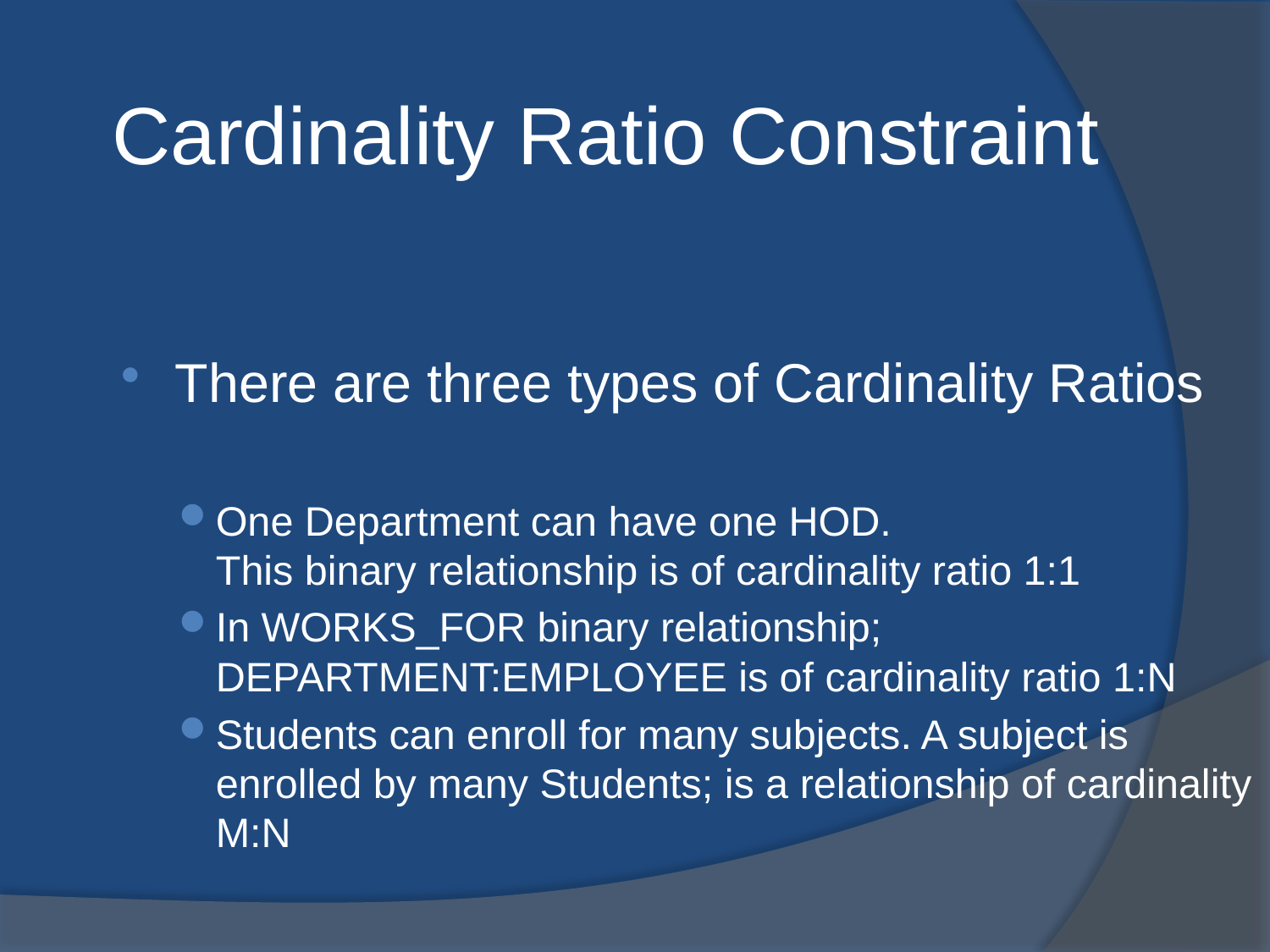

Cardinality Ratio Constraint

There are three types of Cardinality Ratios

One Department can have one HOD.
This binary relationship is of cardinality ratio 1:1
In WORKS_FOR binary relationship; DEPARTMENT:EMPLOYEE is of cardinality ratio 1:N
Students can enroll for many subjects. A subject is enrolled by many Students; is a relationship of cardinality M:N